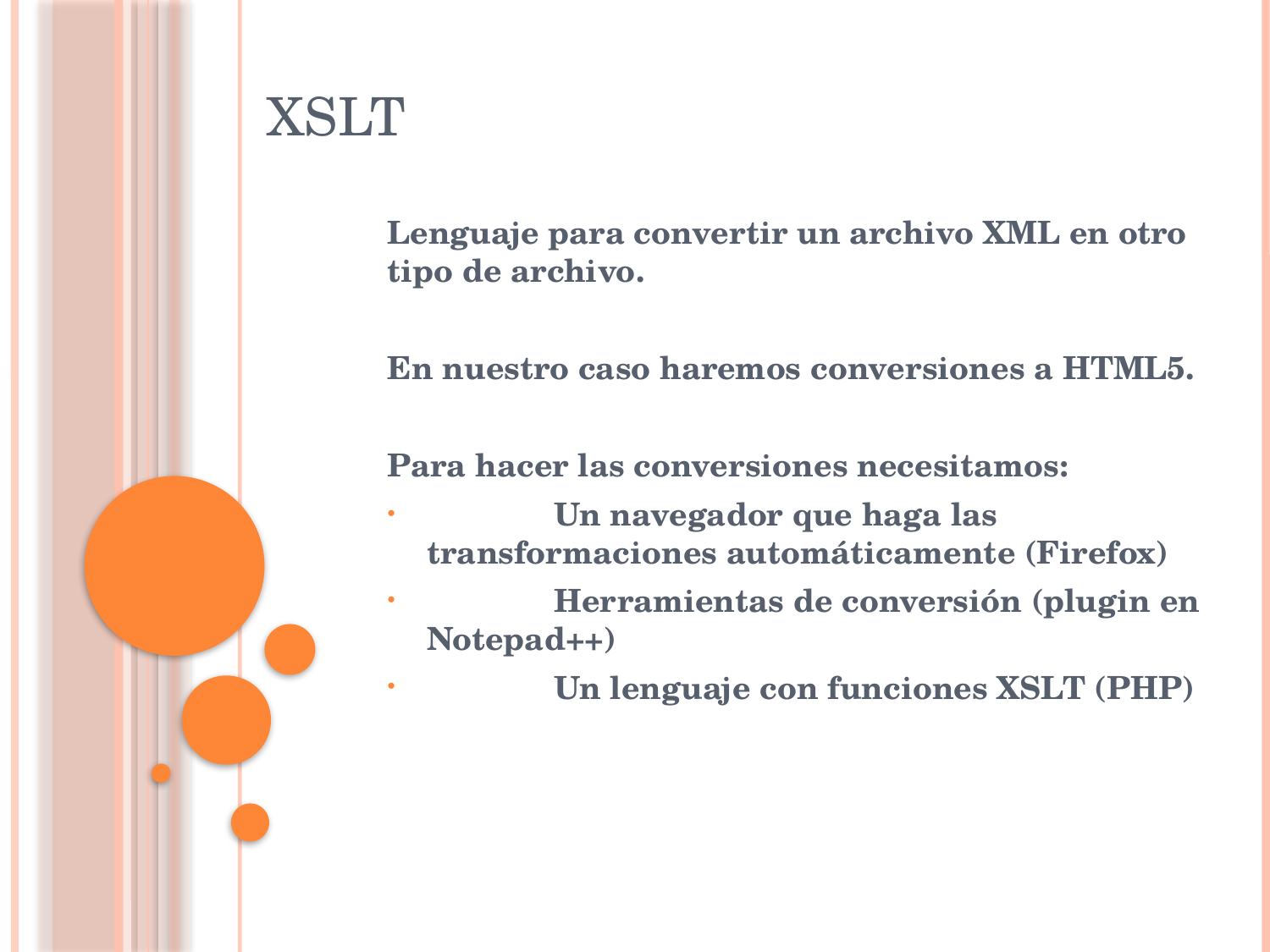

# XSLT
Lenguaje para convertir un archivo XML en otro tipo de archivo.

En nuestro caso haremos conversiones a HTML5.

Para hacer las conversiones necesitamos:
	Un navegador que haga las transformaciones automáticamente (Firefox)
	Herramientas de conversión (plugin en Notepad++)
	Un lenguaje con funciones XSLT (PHP)